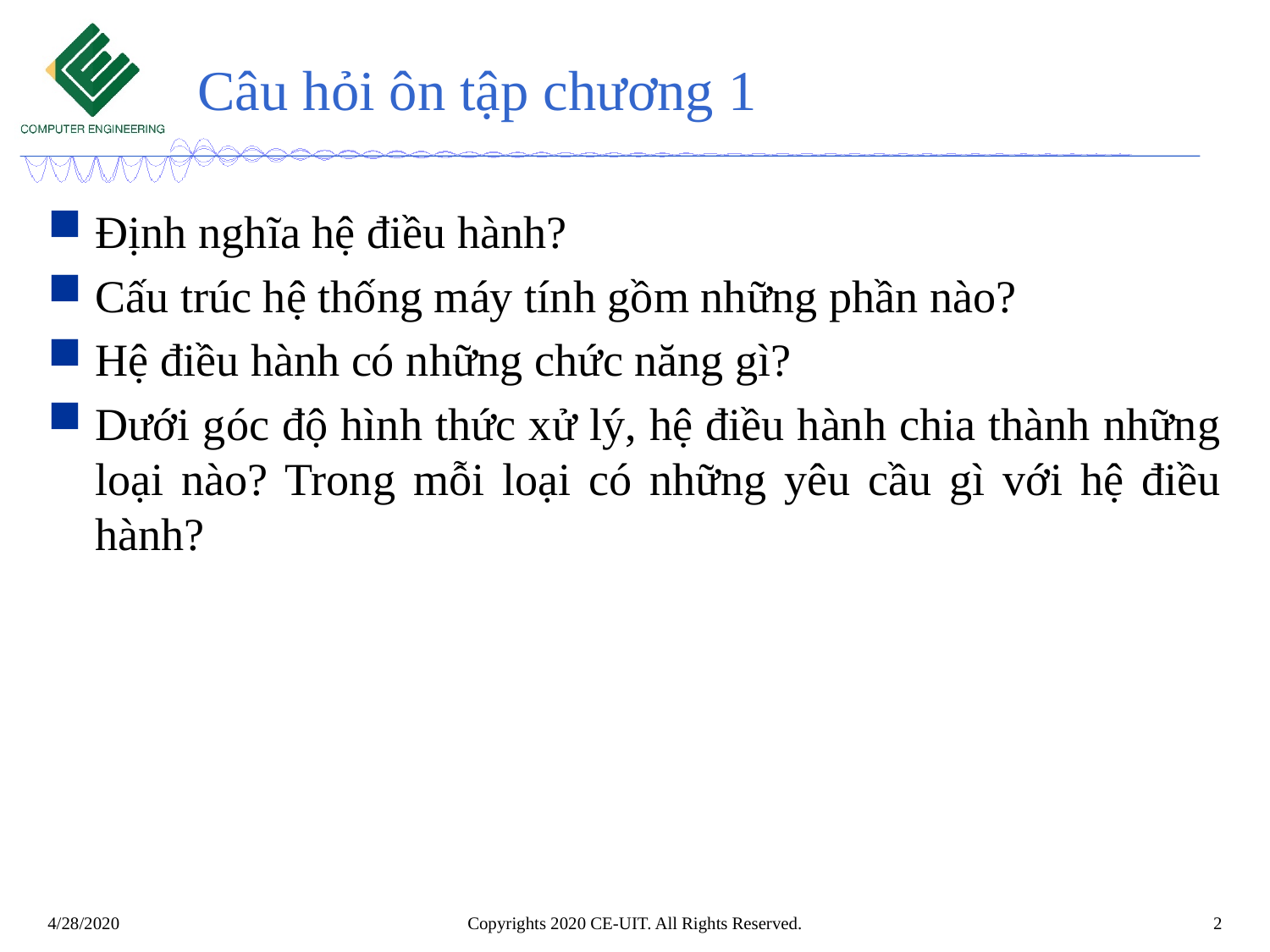

# Câu hỏi ôn tập chương 1
Định nghĩa hệ điều hành?
Cấu trúc hệ thống máy tính gồm những phần nào?
Hệ điều hành có những chức năng gì?
Dưới góc độ hình thức xử lý, hệ điều hành chia thành những loại nào? Trong mỗi loại có những yêu cầu gì với hệ điều hành?
Copyrights 2020 CE-UIT. All Rights Reserved.
2
4/28/2020